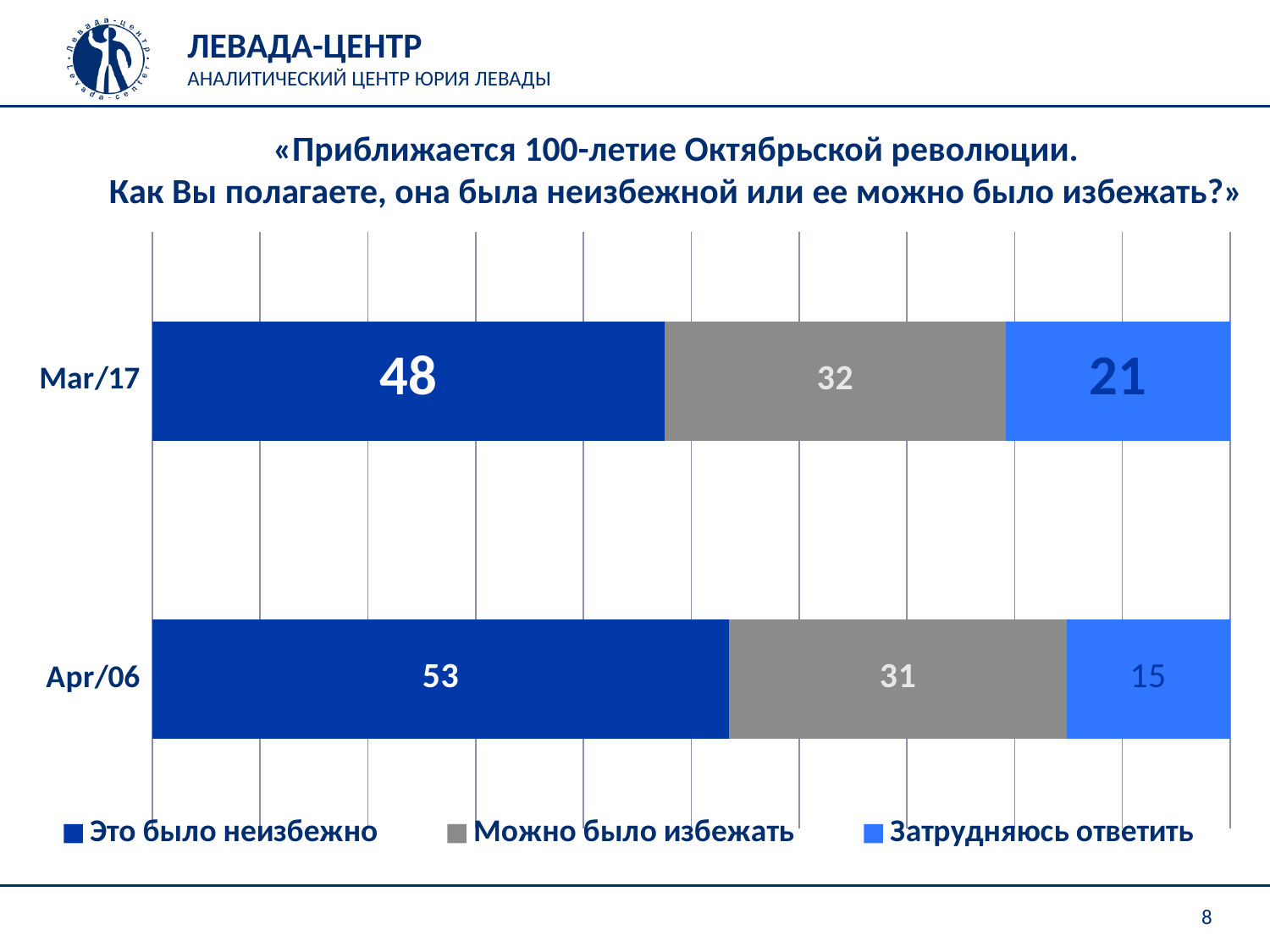

«Приближается 100-летие Октябрьской революции.
Как Вы полагаете, она была неизбежной или ее можно было избежать?»

### Chart

| Category | Это было неизбежно   | Можно было избежать   | Затрудняюсь ответить   |
|---|---|---|---|
| 38808 | 53.0 | 31.0 | 15.0 |
| 42795 | 48.0 | 32.0 | 21.0 |
8